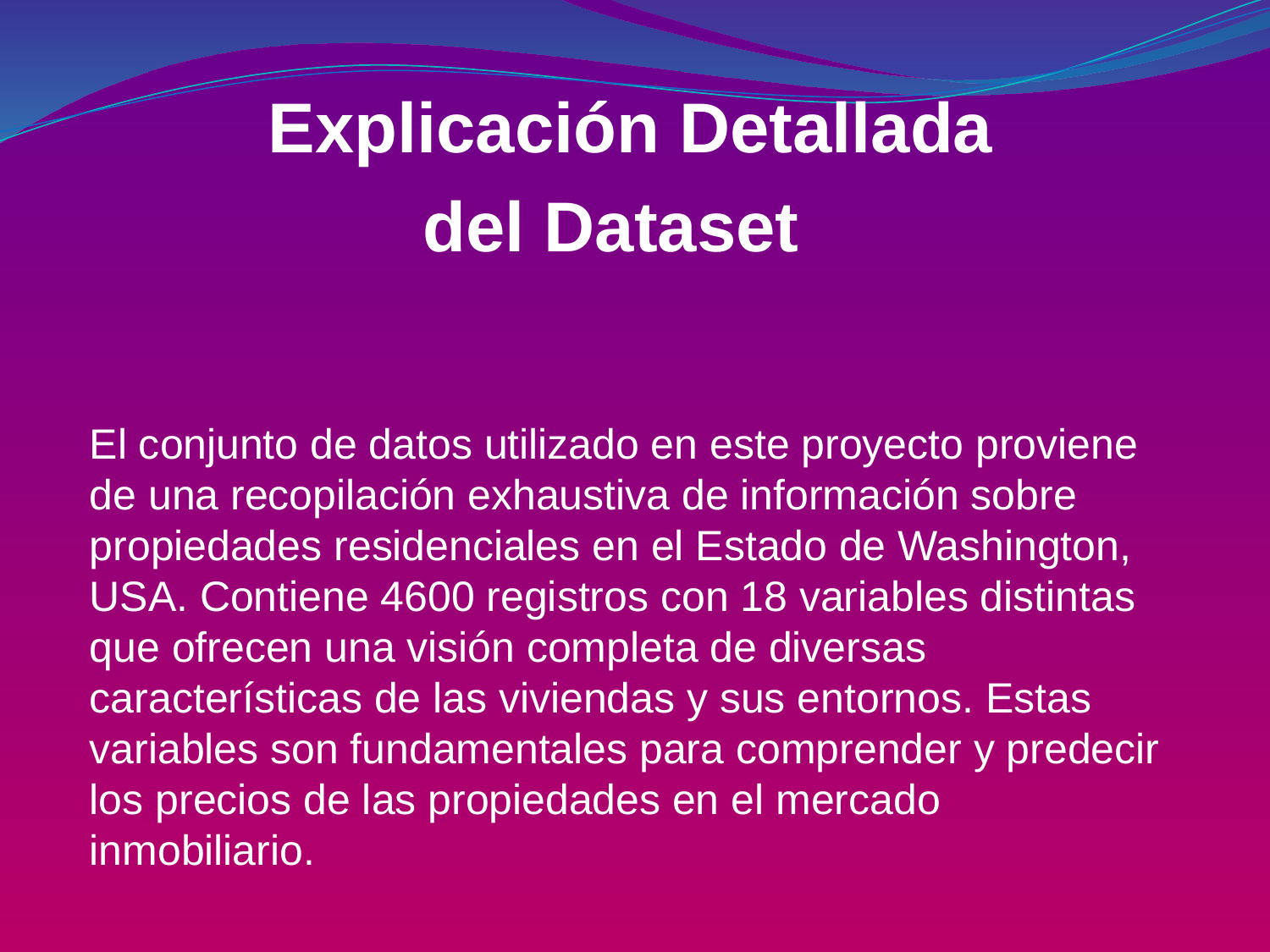

Explicación Detallada
del Dataset

El conjunto de datos utilizado en este proyecto proviene de una recopilación exhaustiva de información sobre propiedades residenciales en el Estado de Washington, USA. Contiene 4600 registros con 18 variables distintas que ofrecen una visión completa de diversas características de las viviendas y sus entornos. Estas variables son fundamentales para comprender y predecir los precios de las propiedades en el mercado inmobiliario.